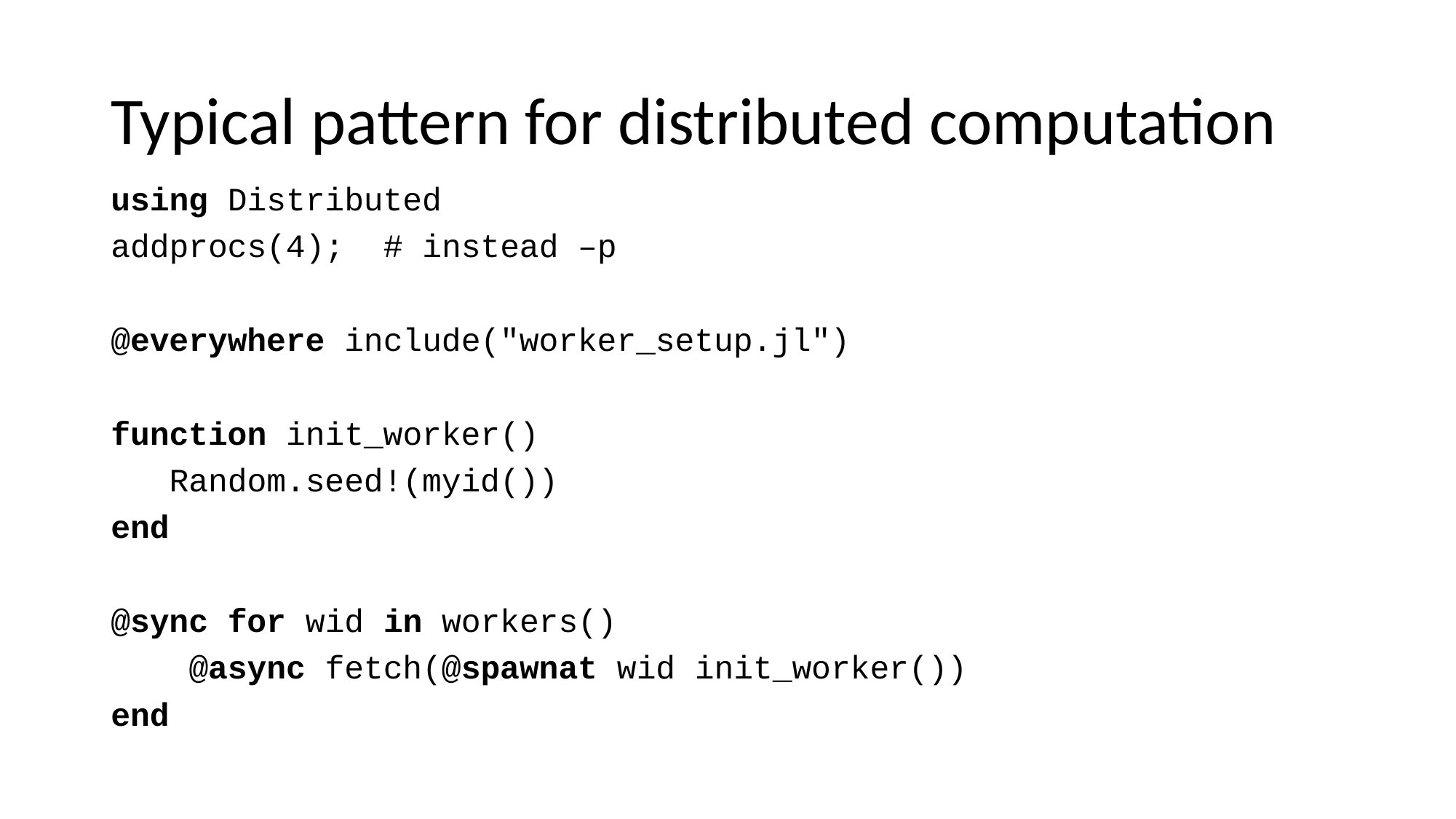

# Typical pattern for distributed computation
using Distributed
addprocs(4);  # instead –p

@everywhere include("worker_setup.jl")

function init_worker()
   Random.seed!(myid())
end

@sync for wid in workers()
    @async fetch(@spawnat wid init_worker())
end